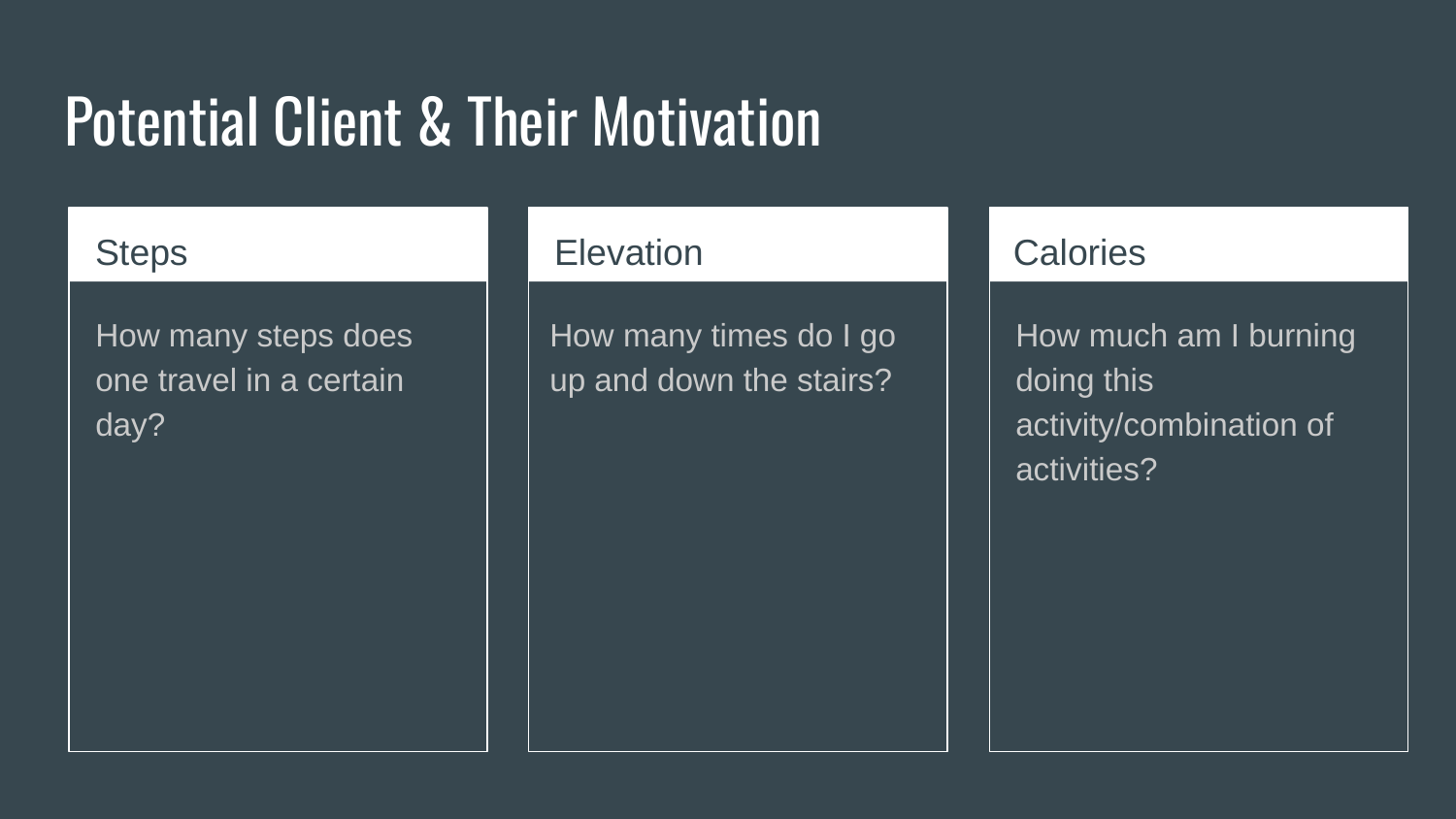

# Potential Client & Their Motivation

Steps

Elevation

Calories

How many steps does one travel in a certain day?
How many times do I go up and down the stairs?
How much am I burning doing this activity/combination of activities?